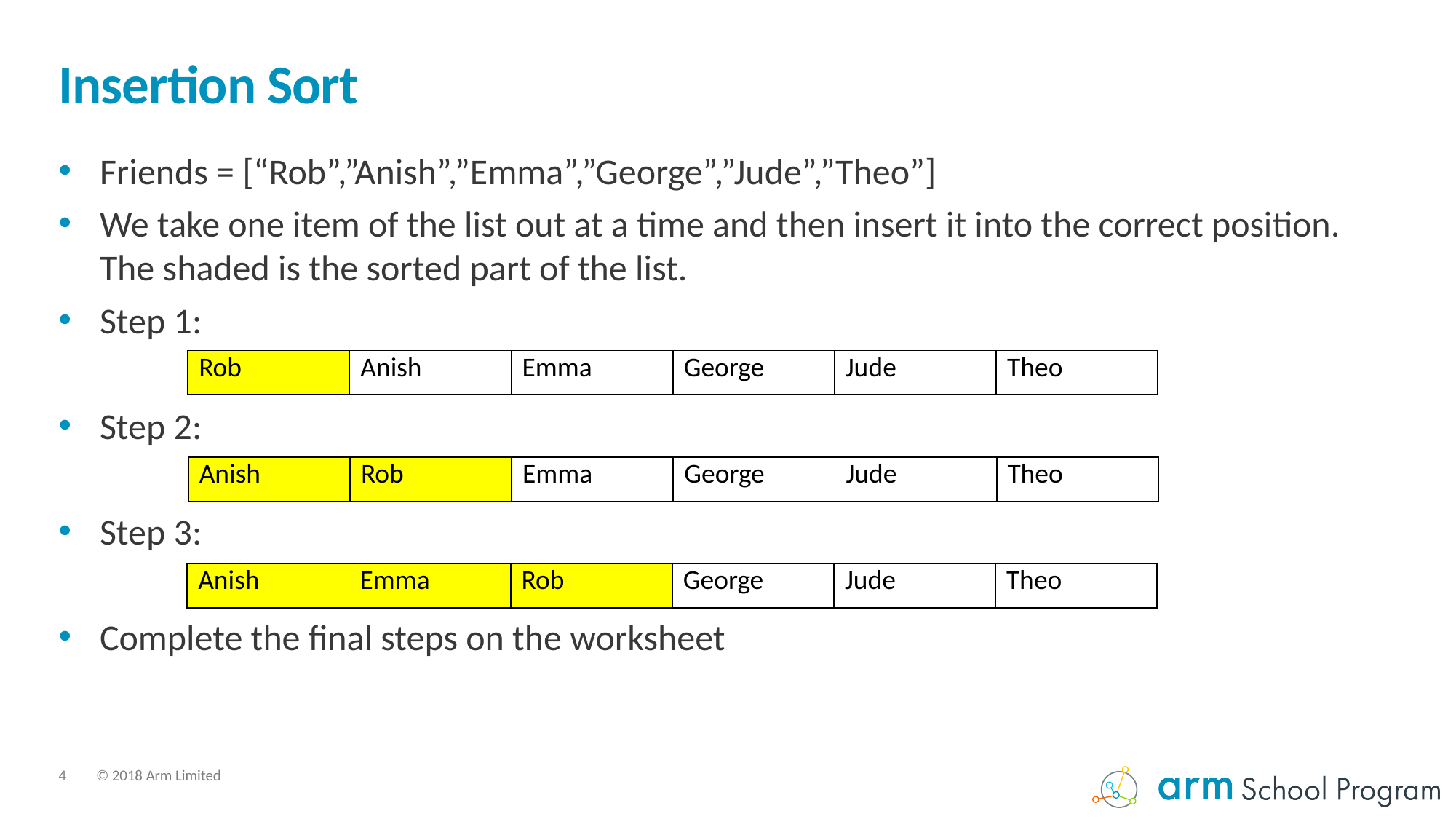

# Insertion Sort
Friends = [“Rob”,”Anish”,”Emma”,”George”,”Jude”,”Theo”]
We take one item of the list out at a time and then insert it into the correct position. The shaded is the sorted part of the list.
Step 1:

Step 2:

Step 3:

Complete the final steps on the worksheet
| Rob | Anish | Emma | George | Jude | Theo |
| --- | --- | --- | --- | --- | --- |
| Anish | Rob | Emma | George | Jude | Theo |
| --- | --- | --- | --- | --- | --- |
| Anish | Emma | Rob | George | Jude | Theo |
| --- | --- | --- | --- | --- | --- |